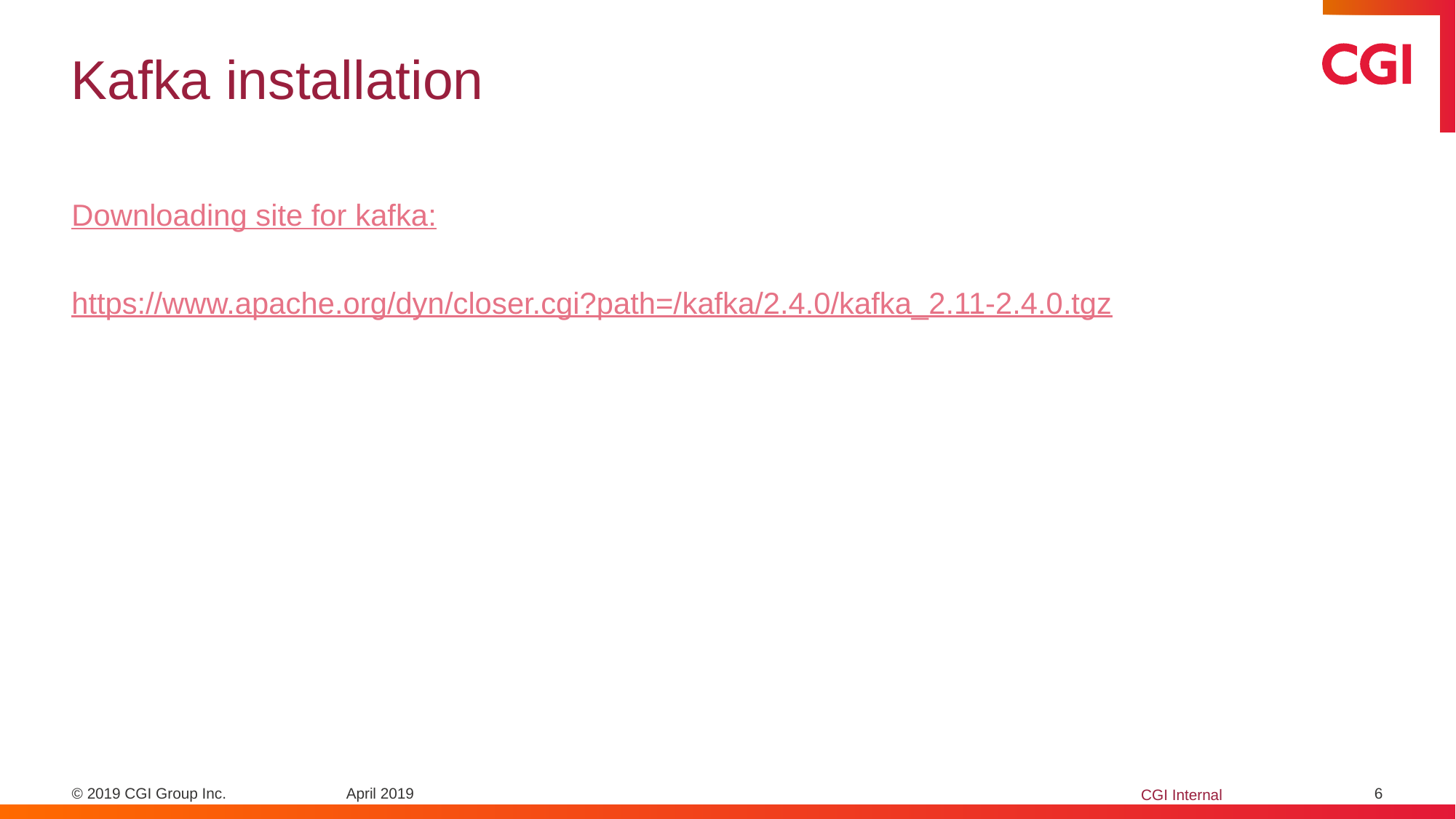

# Kafka installation

Downloading site for kafka:

https://www.apache.org/dyn/closer.cgi?path=/kafka/2.4.0/kafka_2.11-2.4.0.tgz

April 2019
6